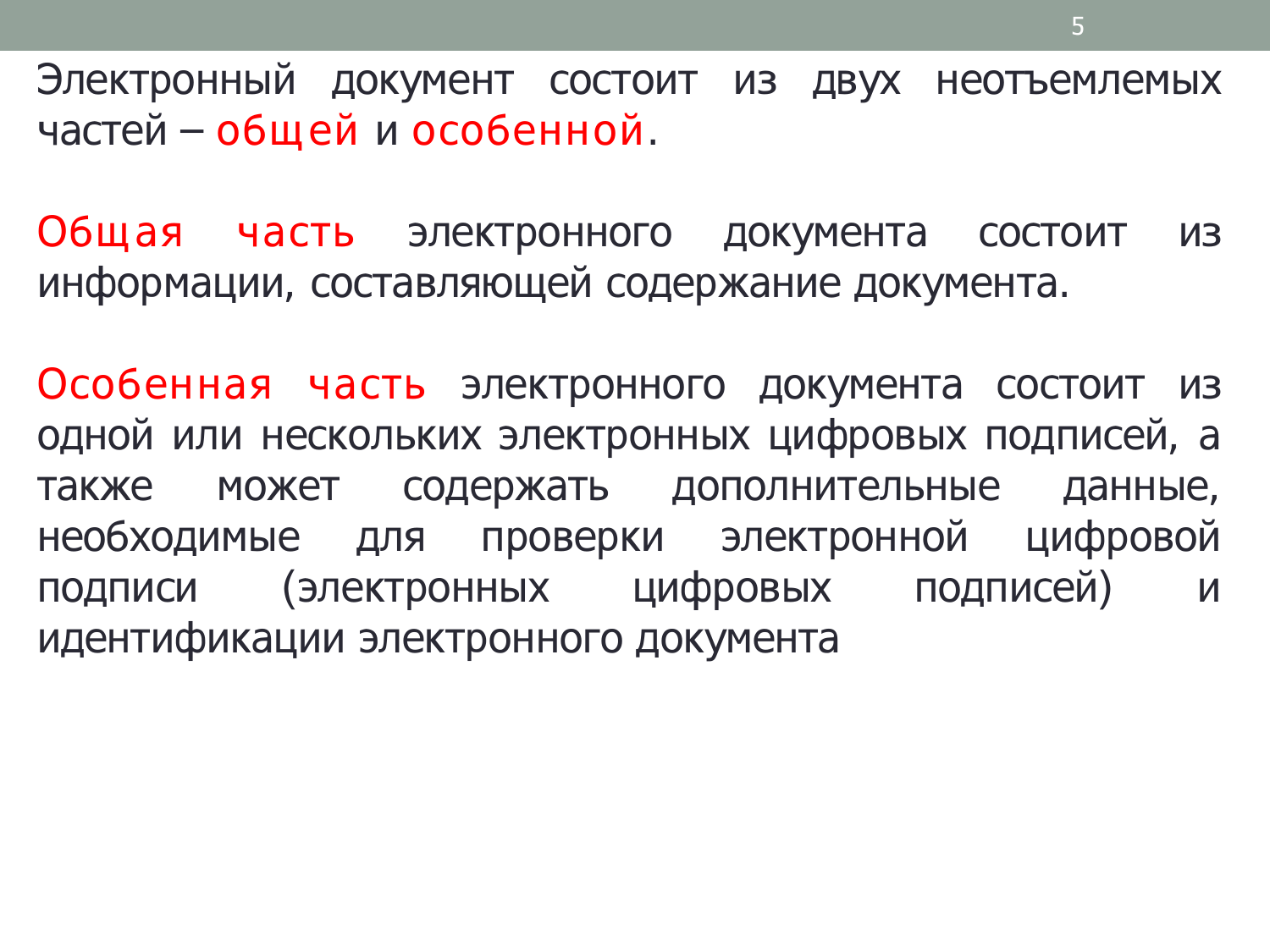

5
Электронный документ состоит из двух неотъемлемых частей – общей и особенной.

Общая часть электронного документа состоит из информации, составляющей содержание документа.

Особенная часть электронного документа состоит из одной или нескольких электронных цифровых подписей, а также может содержать дополнительные данные, необходимые для проверки электронной цифровой подписи (электронных цифровых подписей) и идентификации электронного документа